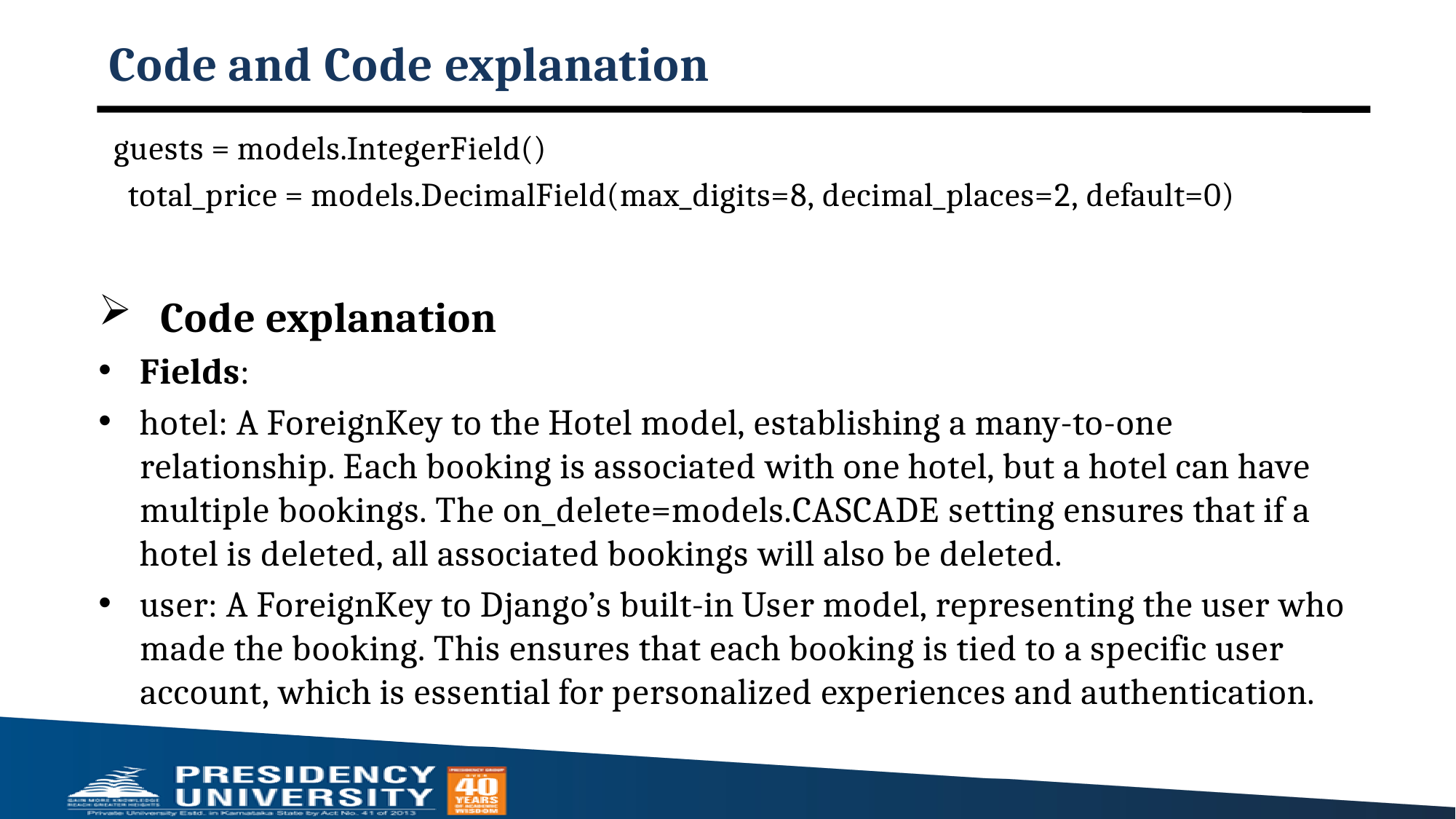

# Code and Code explanation
  guests = models.IntegerField()
    total_price = models.DecimalField(max_digits=8, decimal_places=2, default=0)

Code explanation
Fields:
hotel: A ForeignKey to the Hotel model, establishing a many-to-one relationship. Each booking is associated with one hotel, but a hotel can have multiple bookings. The on_delete=models.CASCADE setting ensures that if a hotel is deleted, all associated bookings will also be deleted.
user: A ForeignKey to Django’s built-in User model, representing the user who made the booking. This ensures that each booking is tied to a specific user account, which is essential for personalized experiences and authentication.